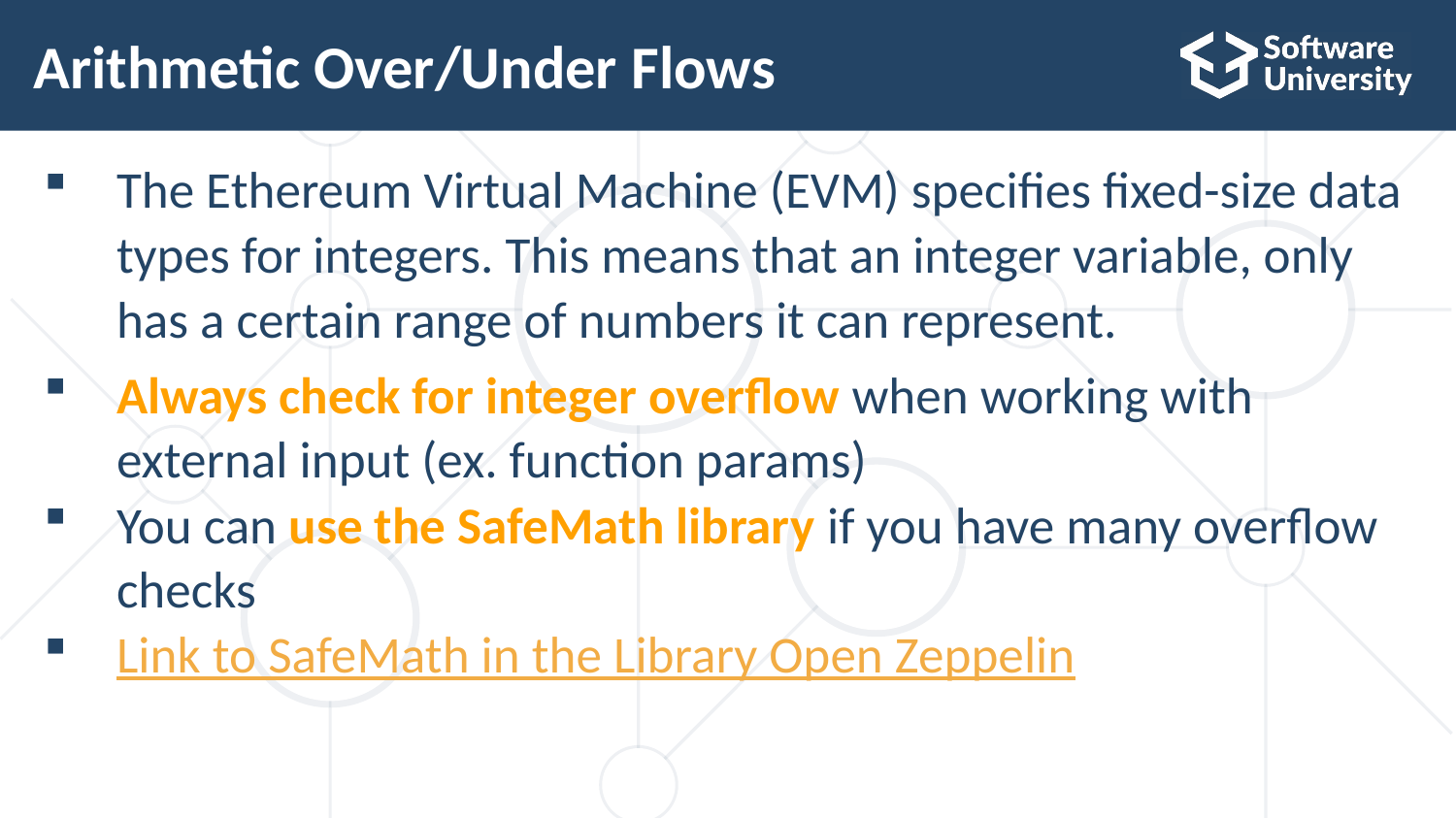

# Arithmetic Over/Under Flows
The Ethereum Virtual Machine (EVM) specifies fixed-size data types for integers. This means that an integer variable, only has a certain range of numbers it can represent.
Always check for integer overflow when working with
external input (ex. function params)
You can use the SafeMath library if you have many overflow
checks
Link to SafeMath in the Library Open Zeppelin